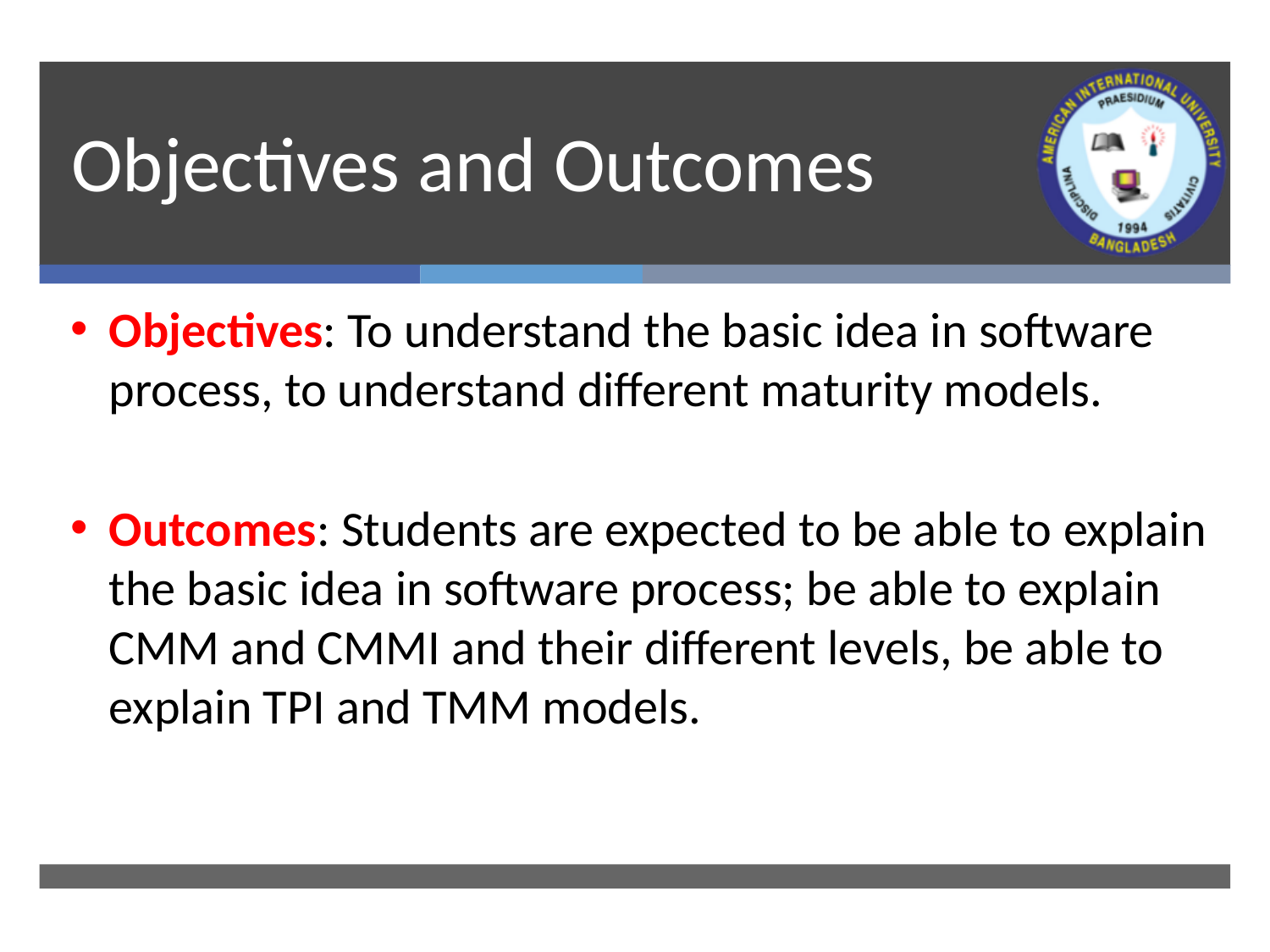

# Objectives and Outcomes
Objectives: To understand the basic idea in software process, to understand different maturity models.

Outcomes: Students are expected to be able to explain the basic idea in software process; be able to explain CMM and CMMI and their different levels, be able to explain TPI and TMM models.